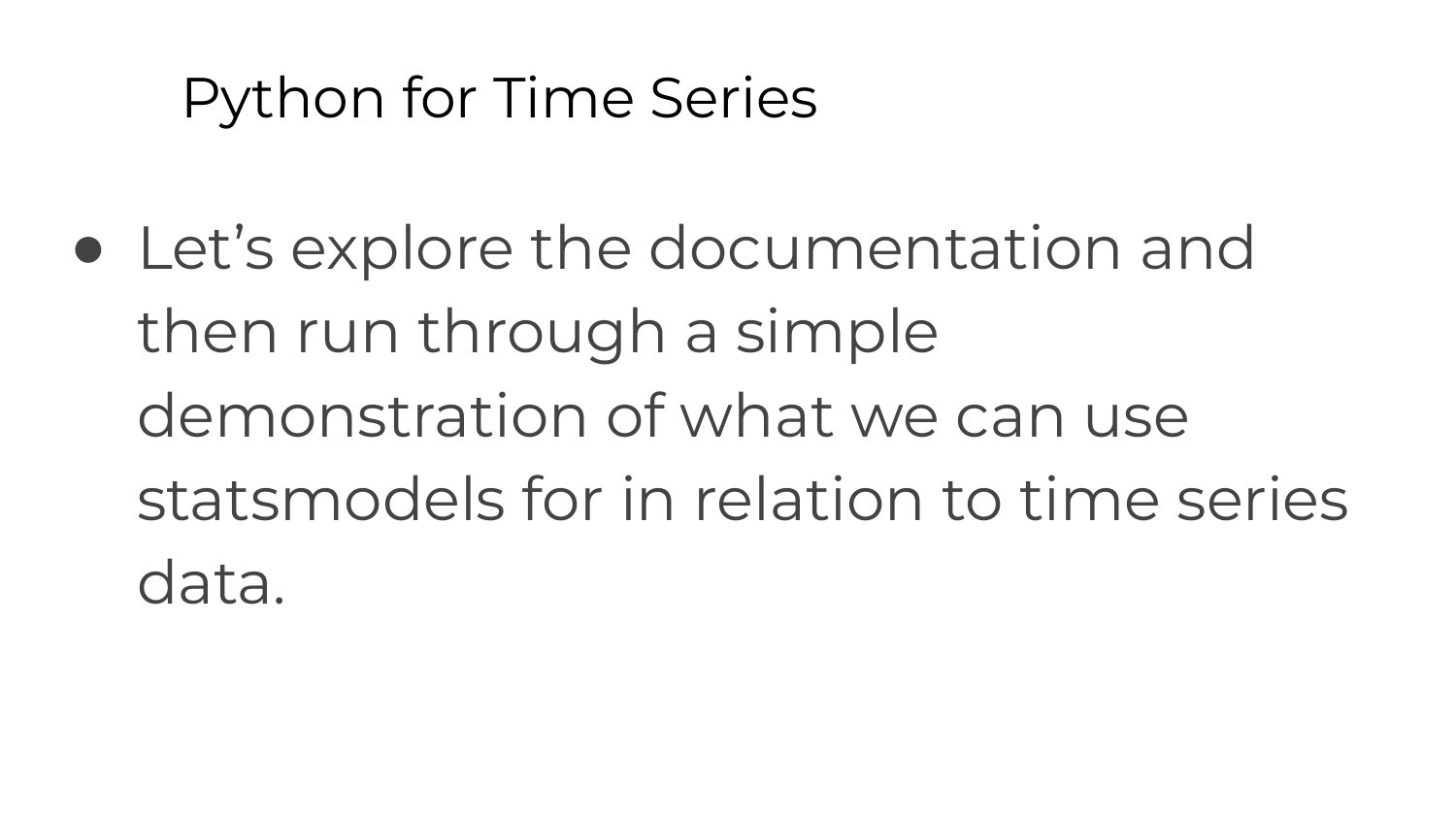

# Python for Time Series

Let’s explore the documentation and then run through a simple demonstration of what we can use statsmodels for in relation to time series data.